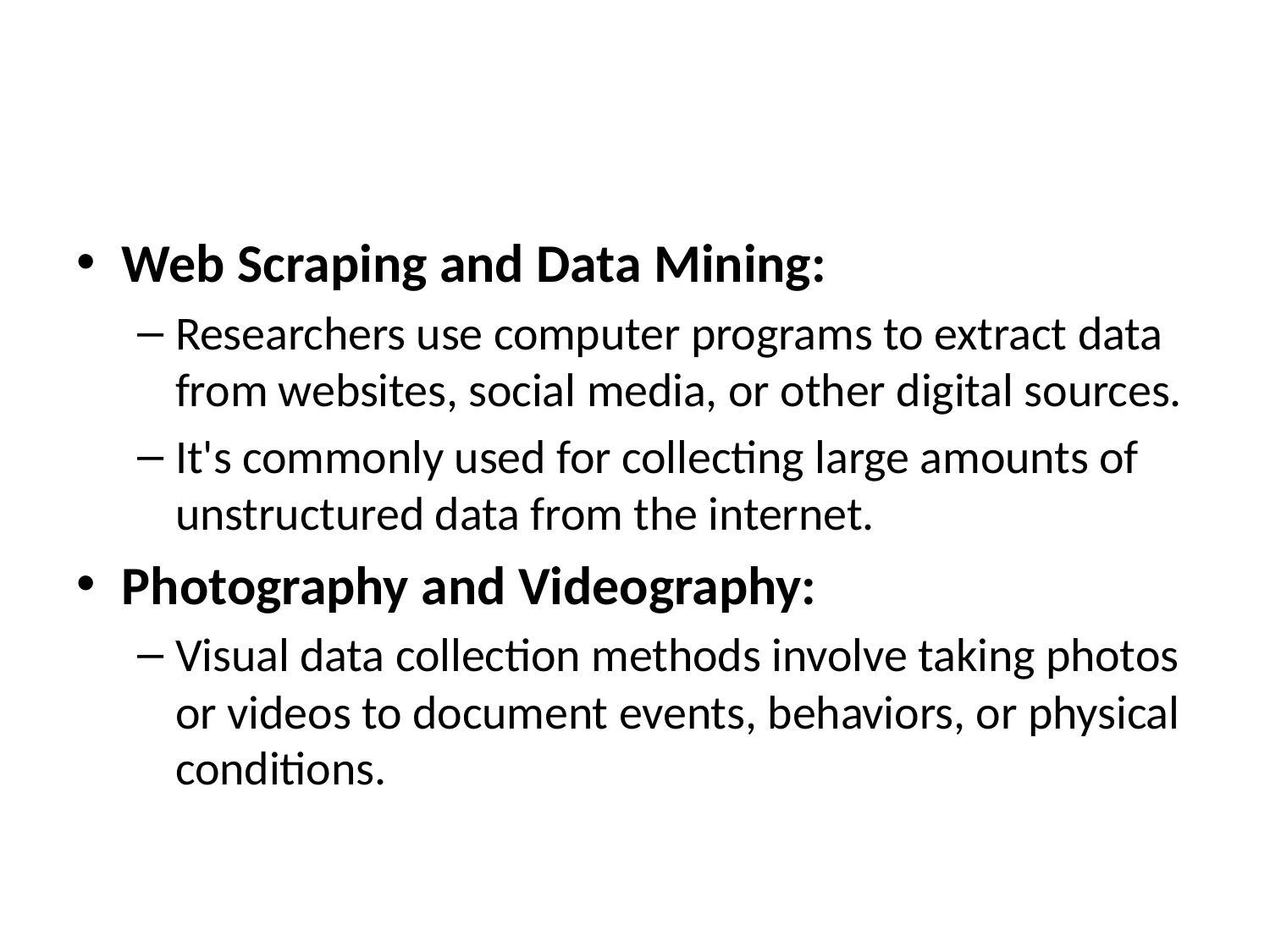

#
Web Scraping and Data Mining:
Researchers use computer programs to extract data from websites, social media, or other digital sources.
It's commonly used for collecting large amounts of unstructured data from the internet.
Photography and Videography:
Visual data collection methods involve taking photos or videos to document events, behaviors, or physical conditions.